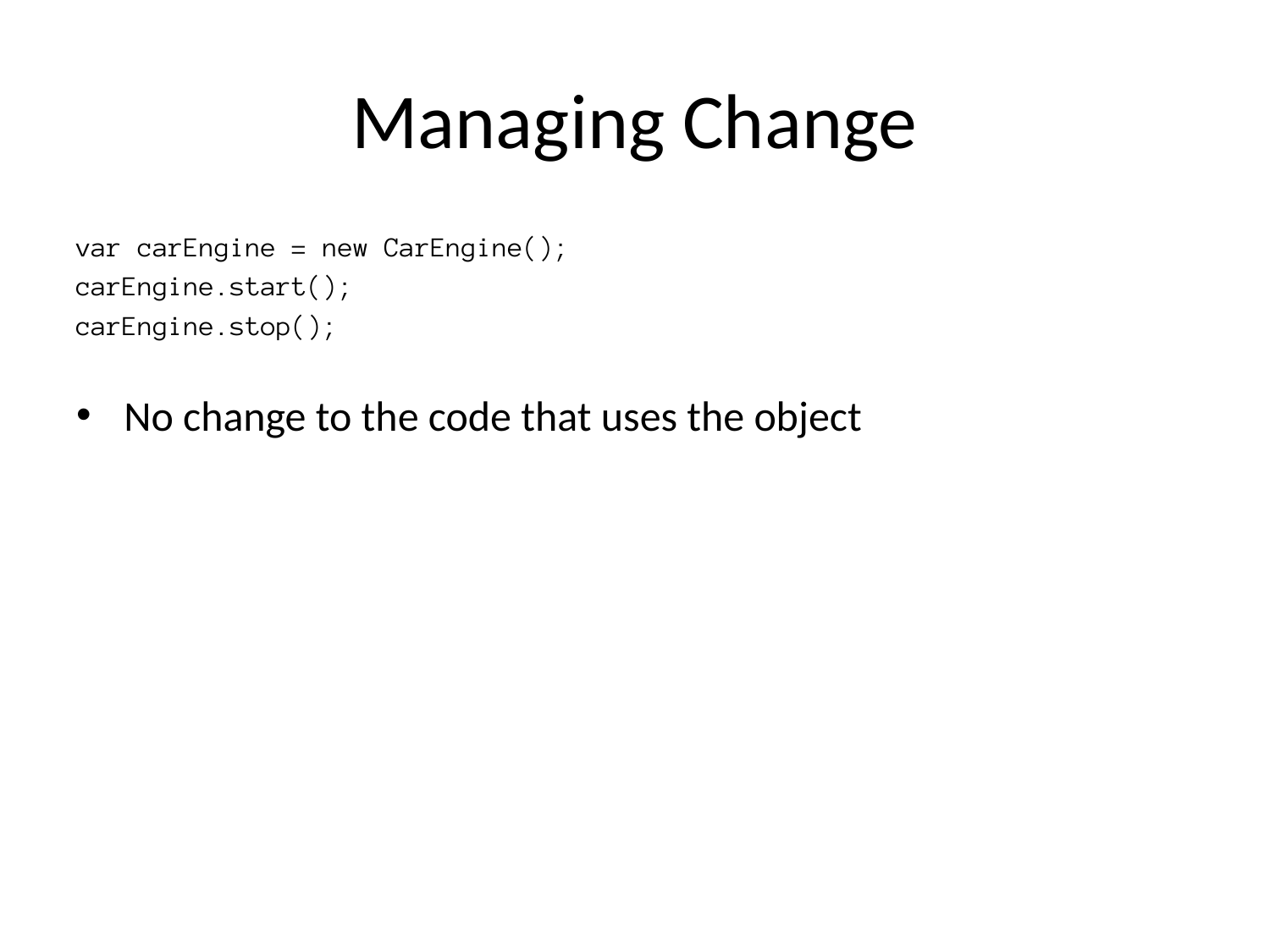

# Managing Change
var carEngine = new CarEngine();
carEngine.start();
carEngine.stop();

No change to the code that uses the object